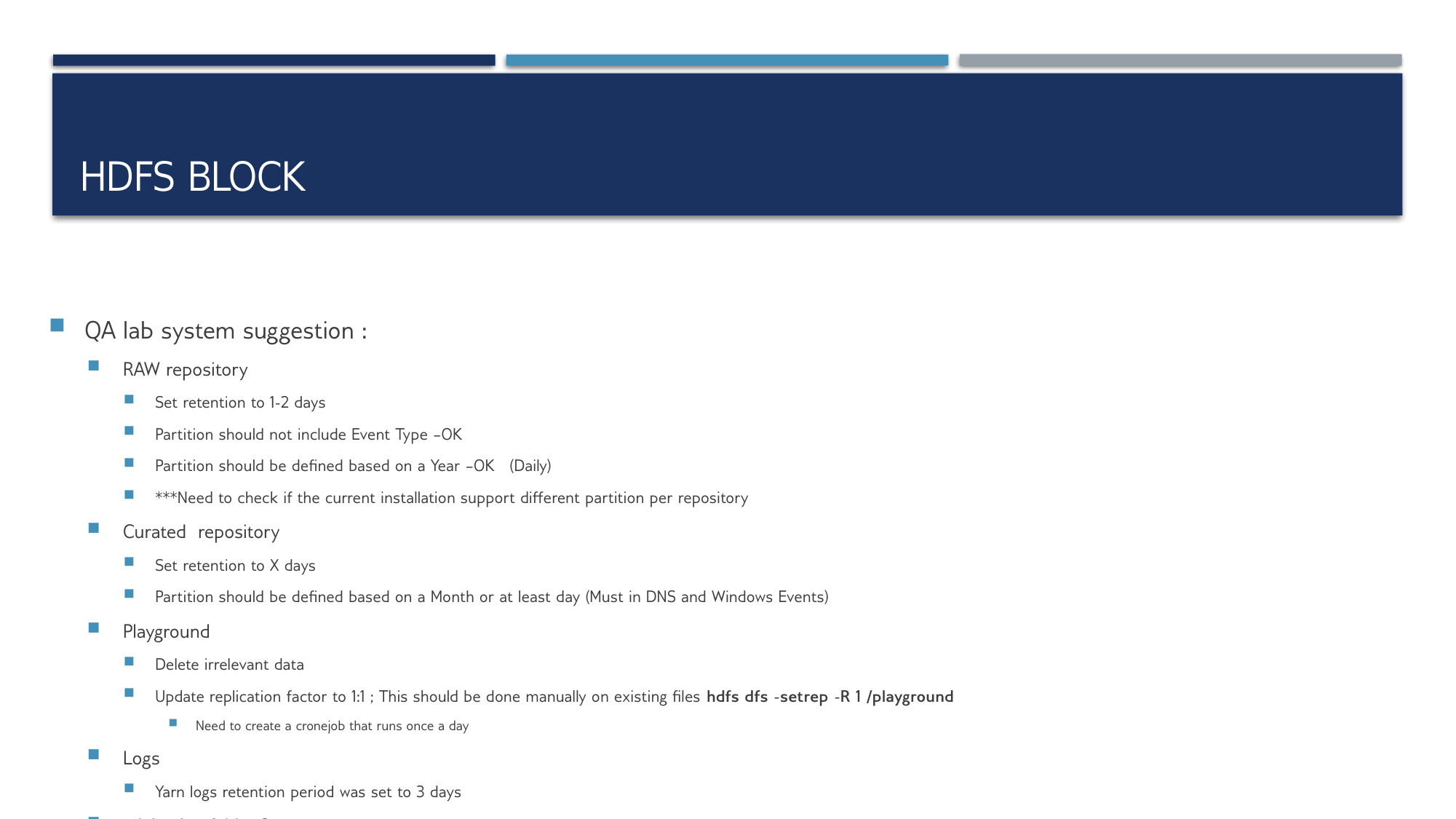

# Hdfs BLOCK
QA lab system suggestion :
RAW repository
Set retention to 1-2 days
Partition should not include Event Type –OK
Partition should be defined based on a Year –OK   (Daily)
***Need to check if the current installation support different partition per repository
Curated  repository
Set retention to X days
Partition should be defined based on a Month or at least day (Must in DNS and Windows Events)
Playground
Delete irrelevant data
Update replication factor to 1:1 ; This should be done manually on existing files hdfs dfs -setrep -R 1 /playground
Need to create a cronejob that runs once a day
Logs
Yarn logs retention period was set to 3 days
_delta_log folder ?
Compaction in delta ?